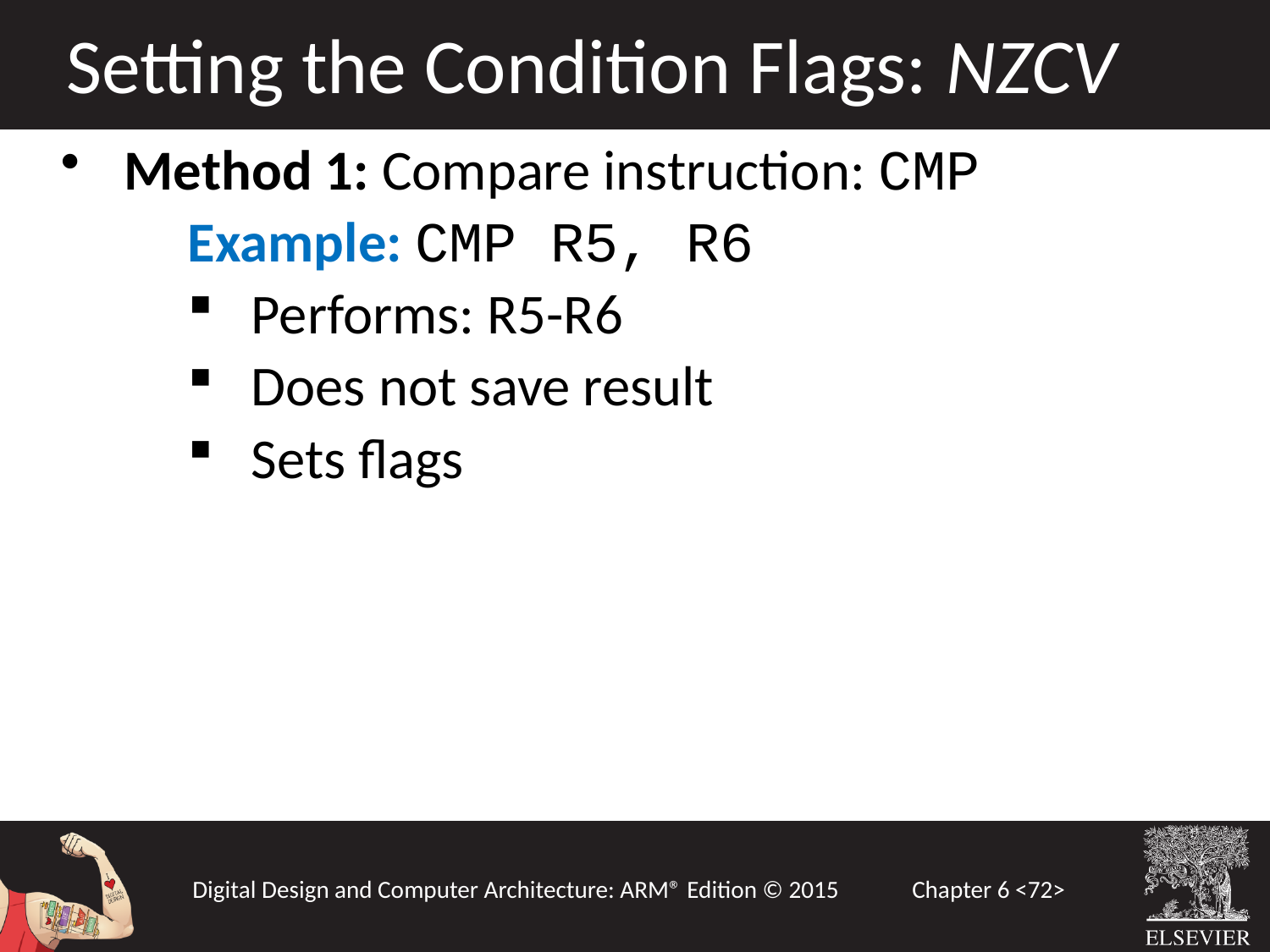

Setting the Condition Flags: NZCV
Method 1: Compare instruction: CMP
	Example: CMP R5, R6
Performs: R5-R6
Does not save result
Sets flags